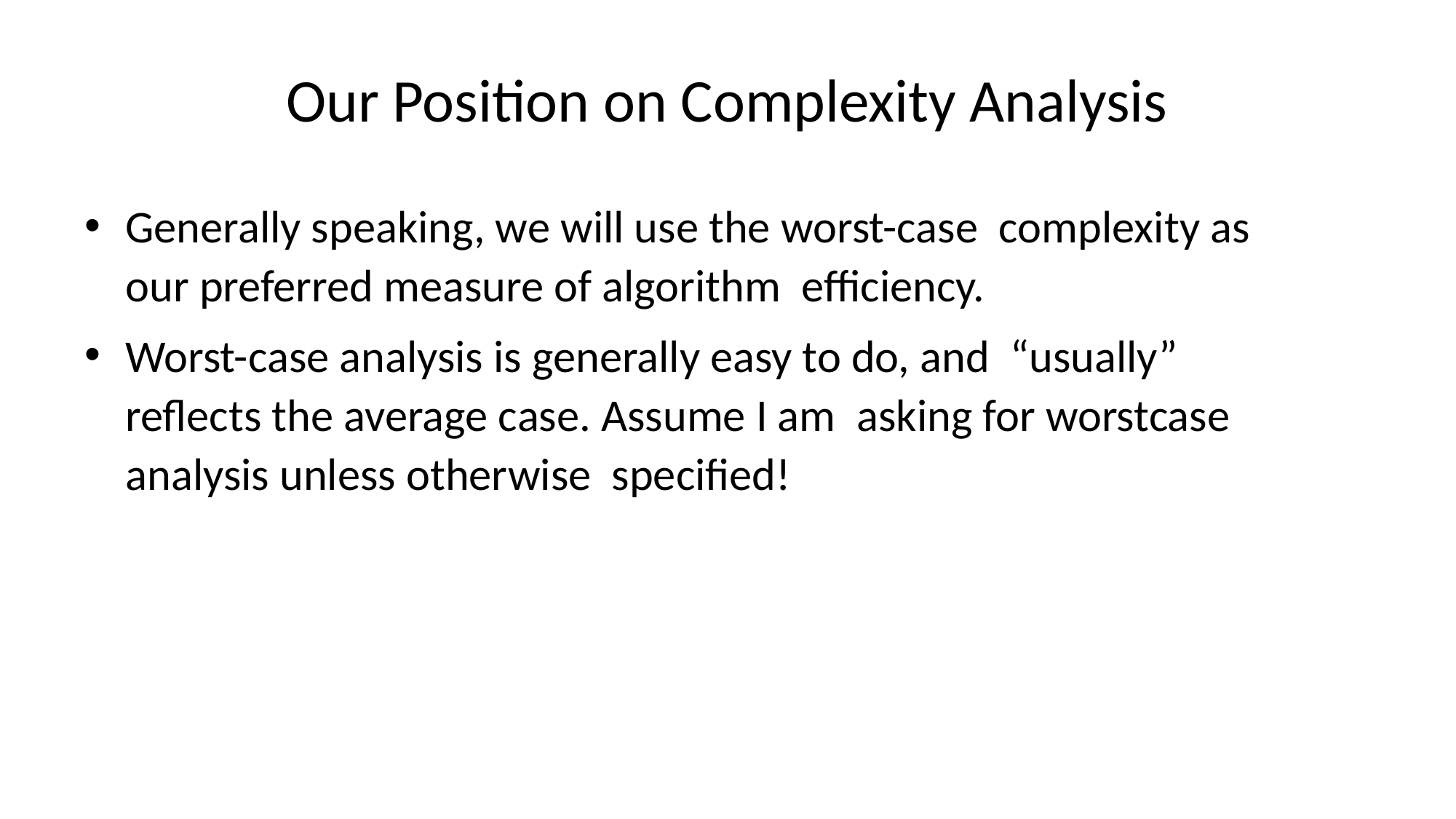

# Our Position on Complexity Analysis
Generally speaking, we will use the worst-case  complexity as our preferred measure of algorithm  efficiency.
Worst-case analysis is generally easy to do, and  “usually” reflects the average case. Assume I am  asking for worstcase analysis unless otherwise  specified!